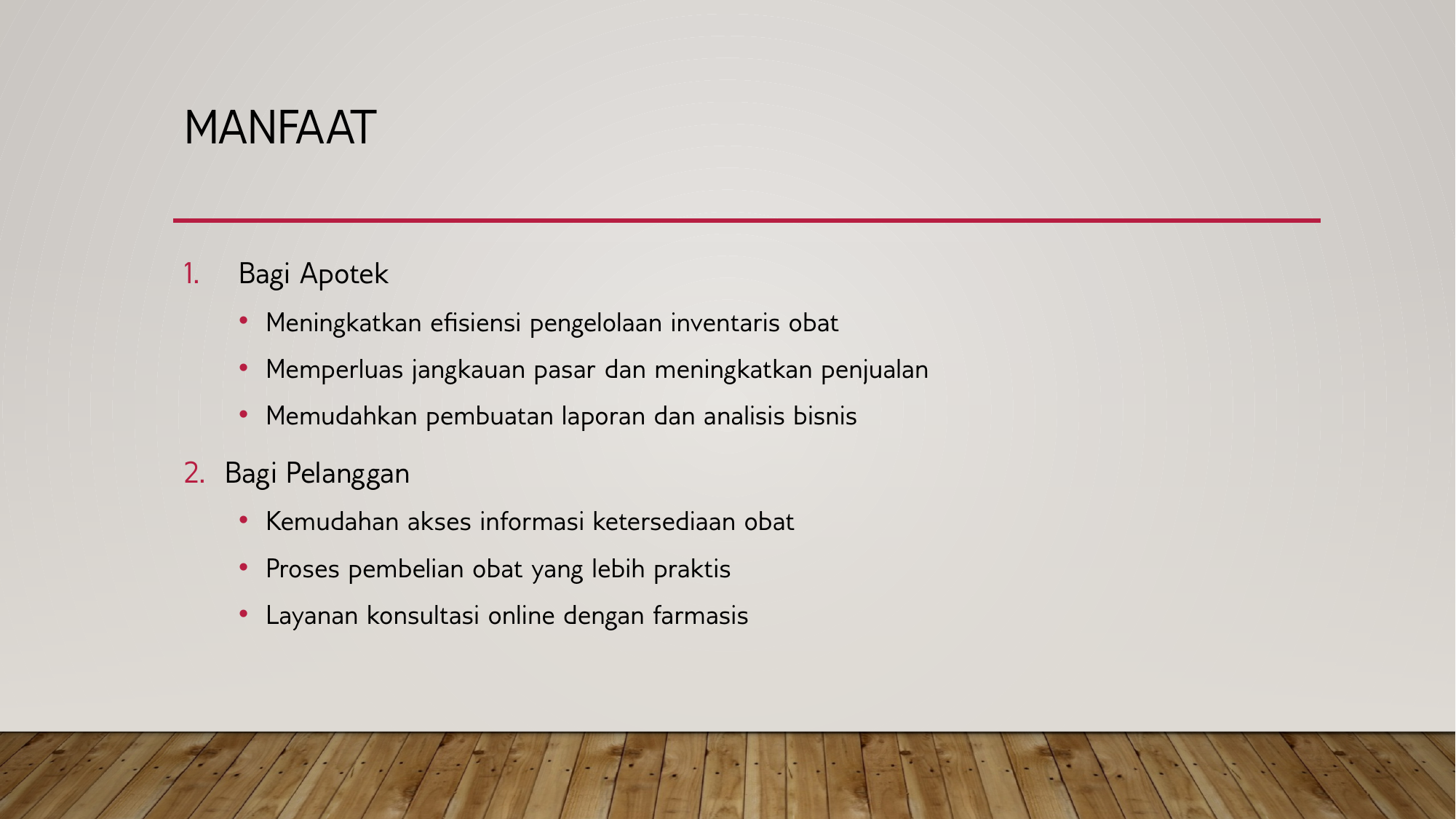

# manfaat
Bagi Apotek
Meningkatkan efisiensi pengelolaan inventaris obat
Memperluas jangkauan pasar dan meningkatkan penjualan
Memudahkan pembuatan laporan dan analisis bisnis
Bagi Pelanggan
Kemudahan akses informasi ketersediaan obat
Proses pembelian obat yang lebih praktis
Layanan konsultasi online dengan farmasis